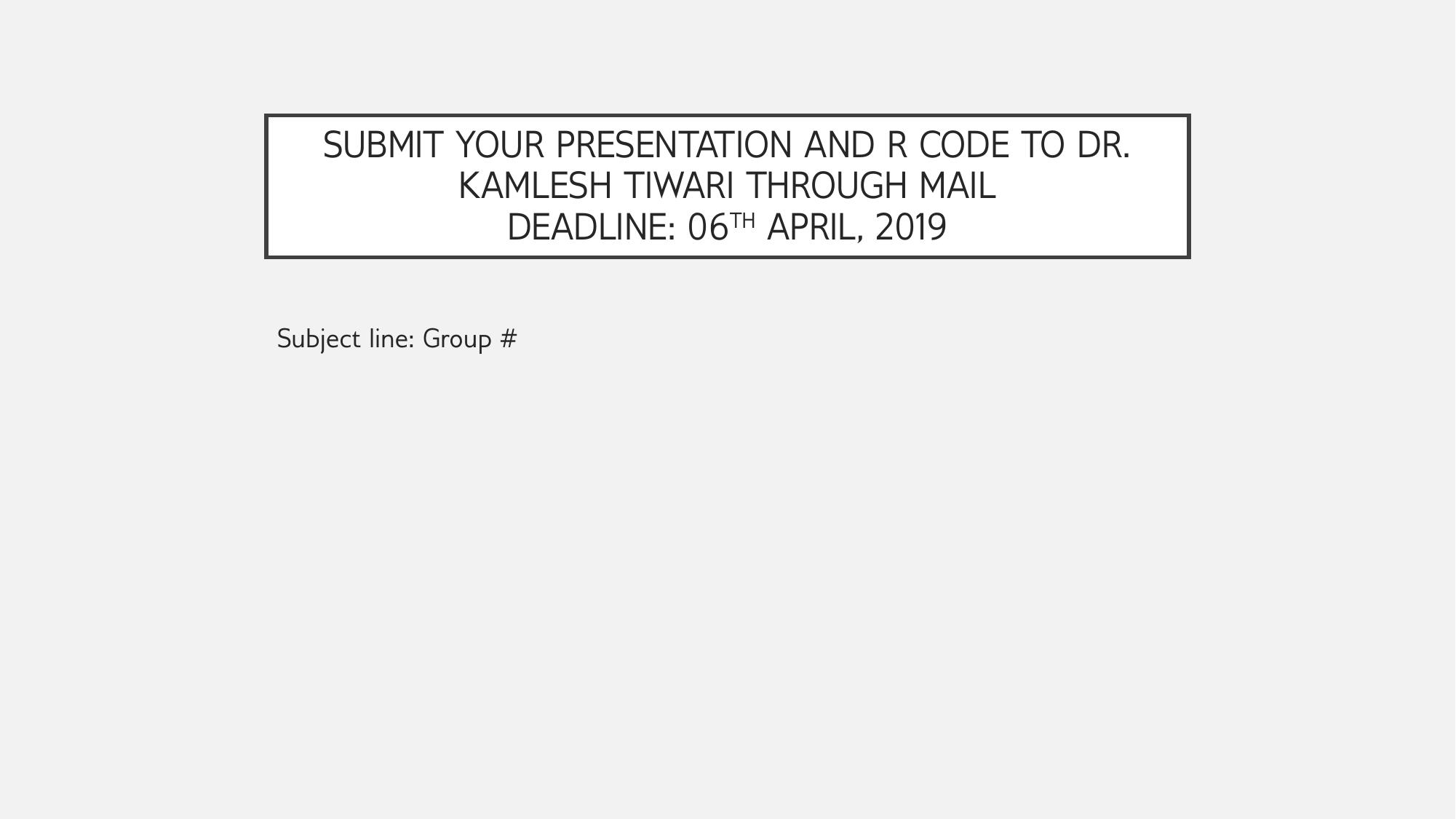

# SUBMIT YOUR PRESENTATION AND R CODE TO DR. KAMLESH TIWARI THROUGH MAIL DEADLINE: 06TH APRIL, 2019
Subject line: Group #